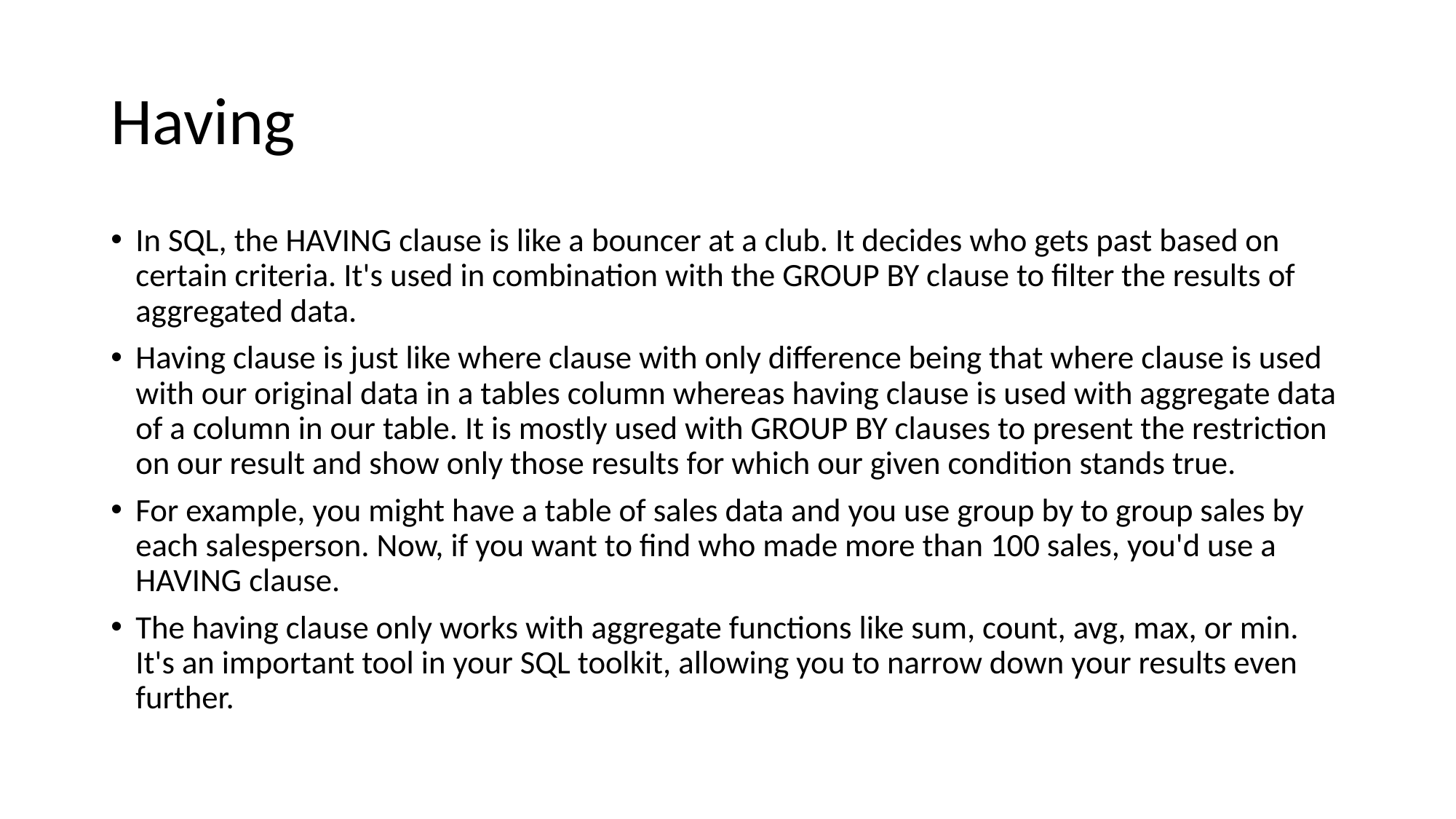

# Having
In SQL, the HAVING clause is like a bouncer at a club. It decides who gets past based on certain criteria. It's used in combination with the GROUP BY clause to filter the results of aggregated data.
Having clause is just like where clause with only difference being that where clause is used with our original data in a tables column whereas having clause is used with aggregate data of a column in our table. It is mostly used with GROUP BY clauses to present the restriction on our result and show only those results for which our given condition stands true.
For example, you might have a table of sales data and you use group by to group sales by each salesperson. Now, if you want to find who made more than 100 sales, you'd use a HAVING clause.
The having clause only works with aggregate functions like sum, count, avg, max, or min. It's an important tool in your SQL toolkit, allowing you to narrow down your results even further.